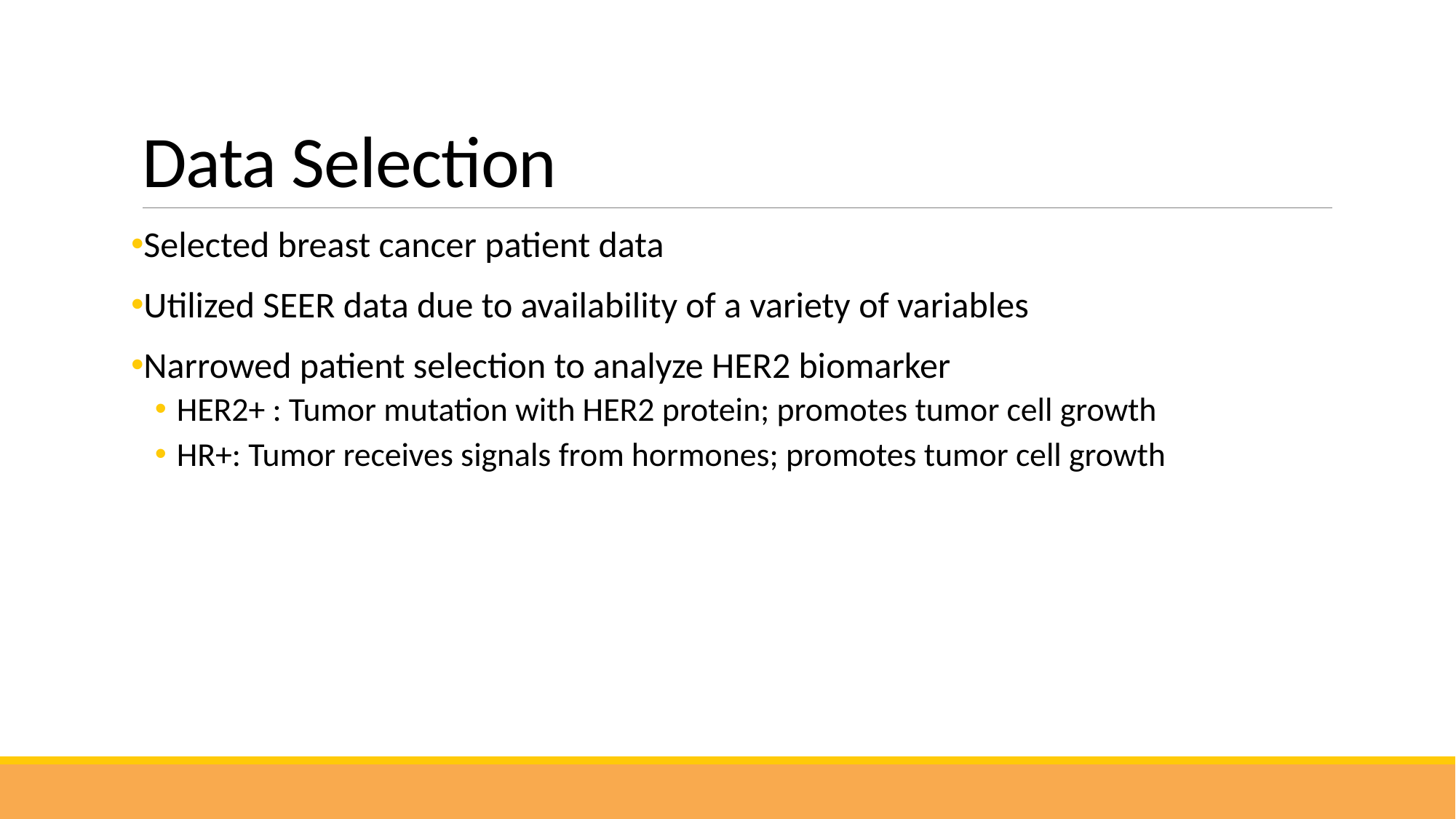

# Data Selection
Selected breast cancer patient data
Utilized SEER data due to availability of a variety of variables
Narrowed patient selection to analyze HER2 biomarker
HER2+ : Tumor mutation with HER2 protein; promotes tumor cell growth
HR+: Tumor receives signals from hormones; promotes tumor cell growth